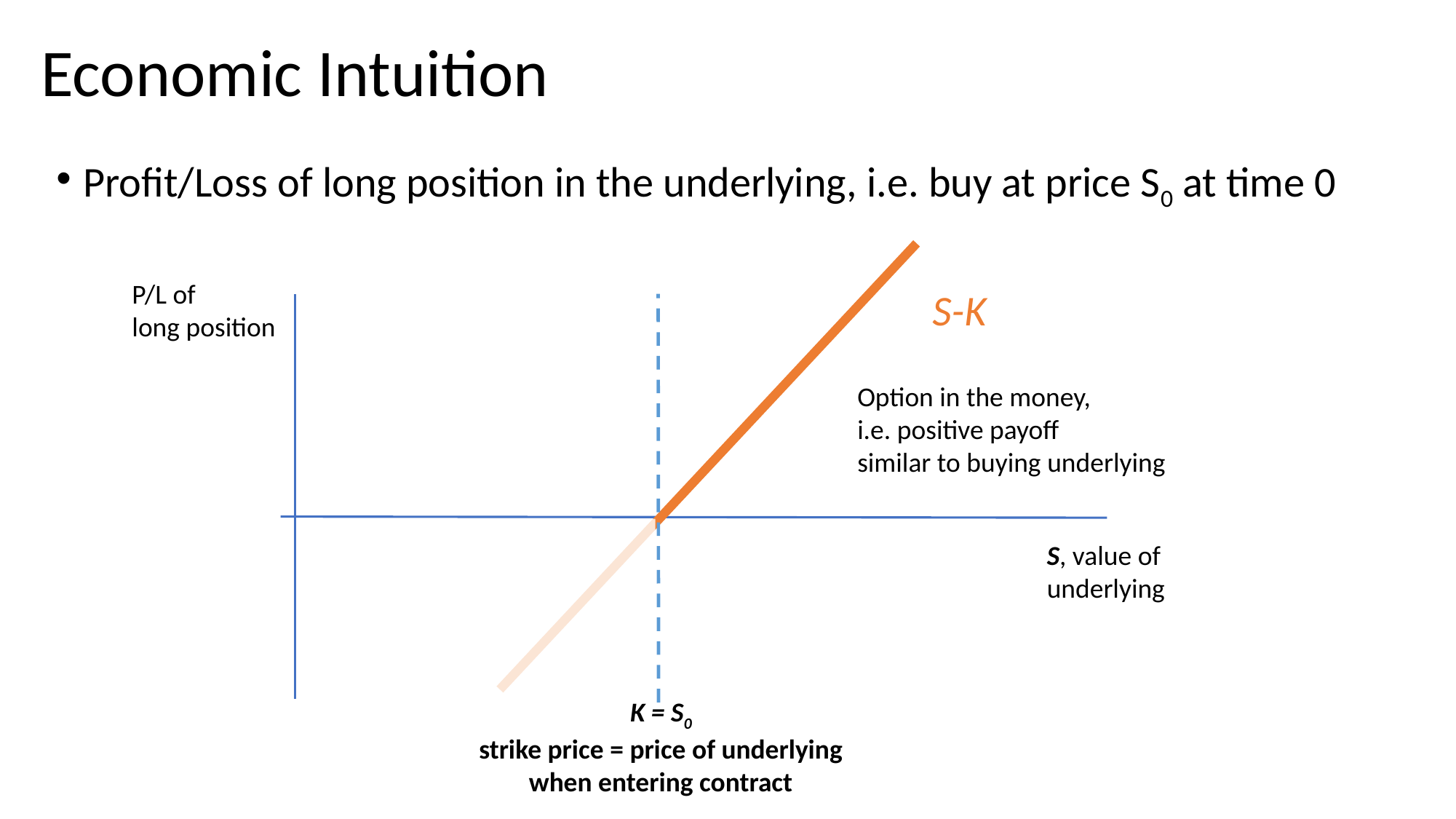

# Economic Intuition
Profit/Loss of long position in the underlying, i.e. buy at price S0 at time 0
P/L of
long position
S-K
Option in the money,
i.e. positive payoff
similar to buying underlying

S, value of
underlying
K = S0
strike price = price of underlying
when entering contract